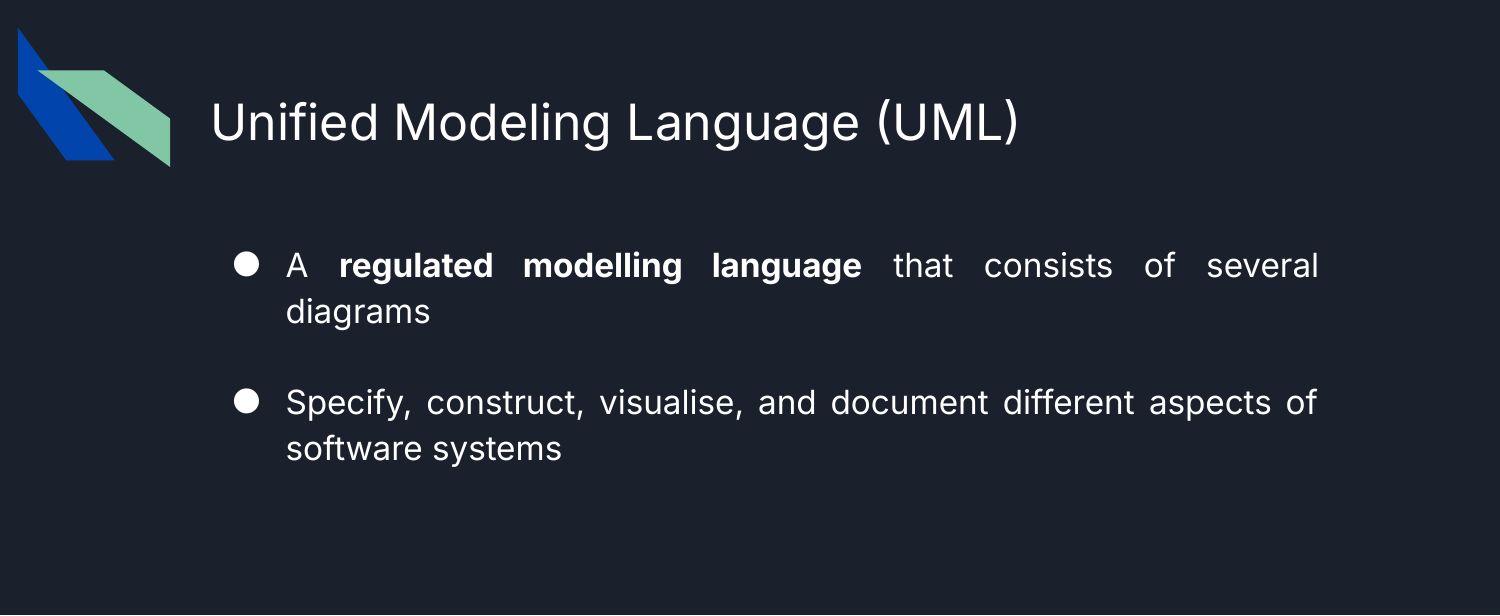

# Unified Modeling Language (UML)

A regulated modelling language that consists of several diagrams

Specify, construct, visualise, and document different aspects of software systems